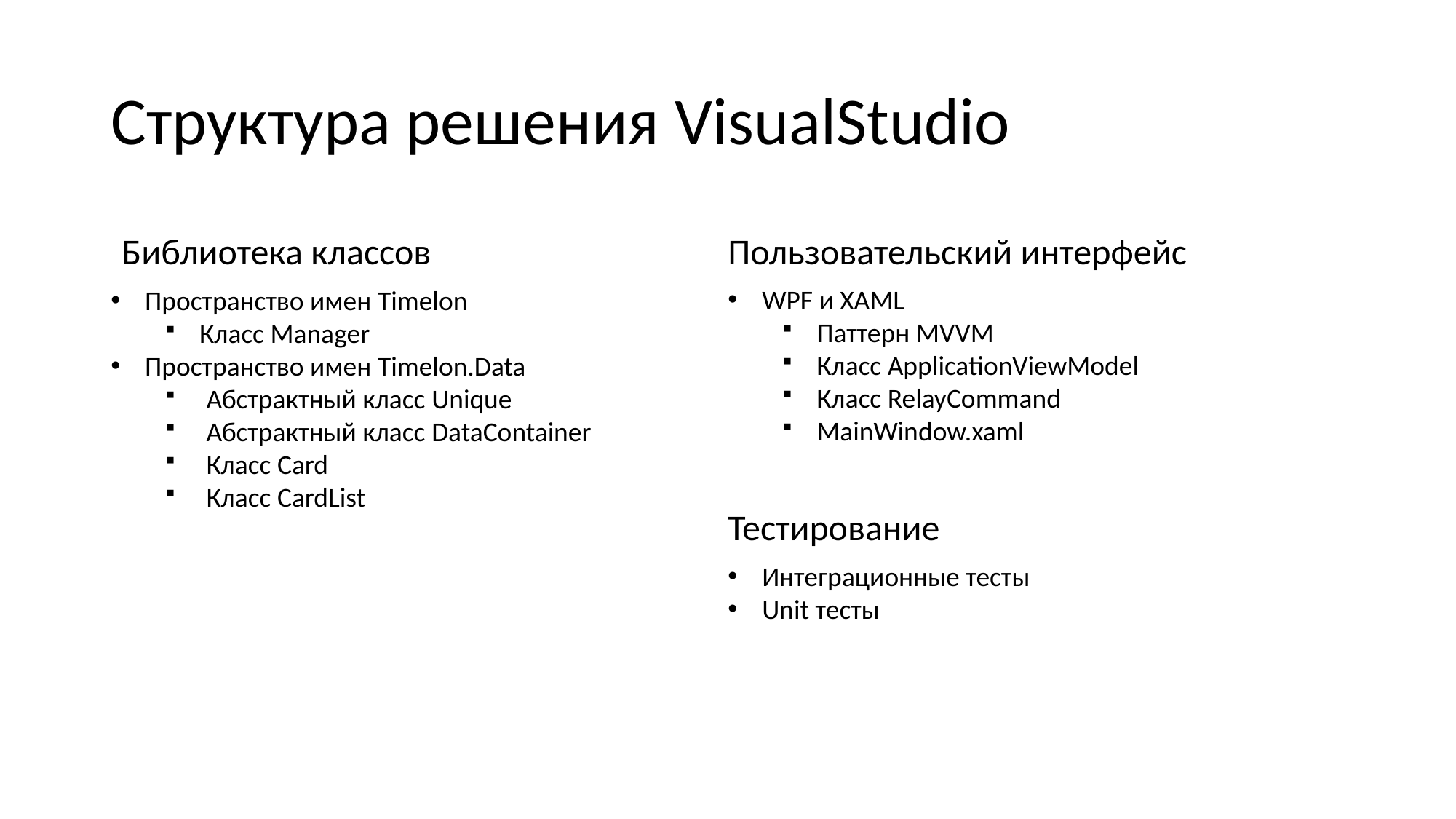

# Структура решения VisualStudio
Библиотека классов
Пользовательский интерфейс
WPF и XAML
Паттерн MVVM
Класс ApplicationViewModel
Класс RelayCommand
MainWindow.xaml
Пространство имен Timelon
Класс Manager
Пространство имен Timelon.Data
Абстрактный класс Unique
Абстрактный класс DataContainer
Класс Card
Класс CardList

Тестирование
Интеграционные тесты
Unit тесты